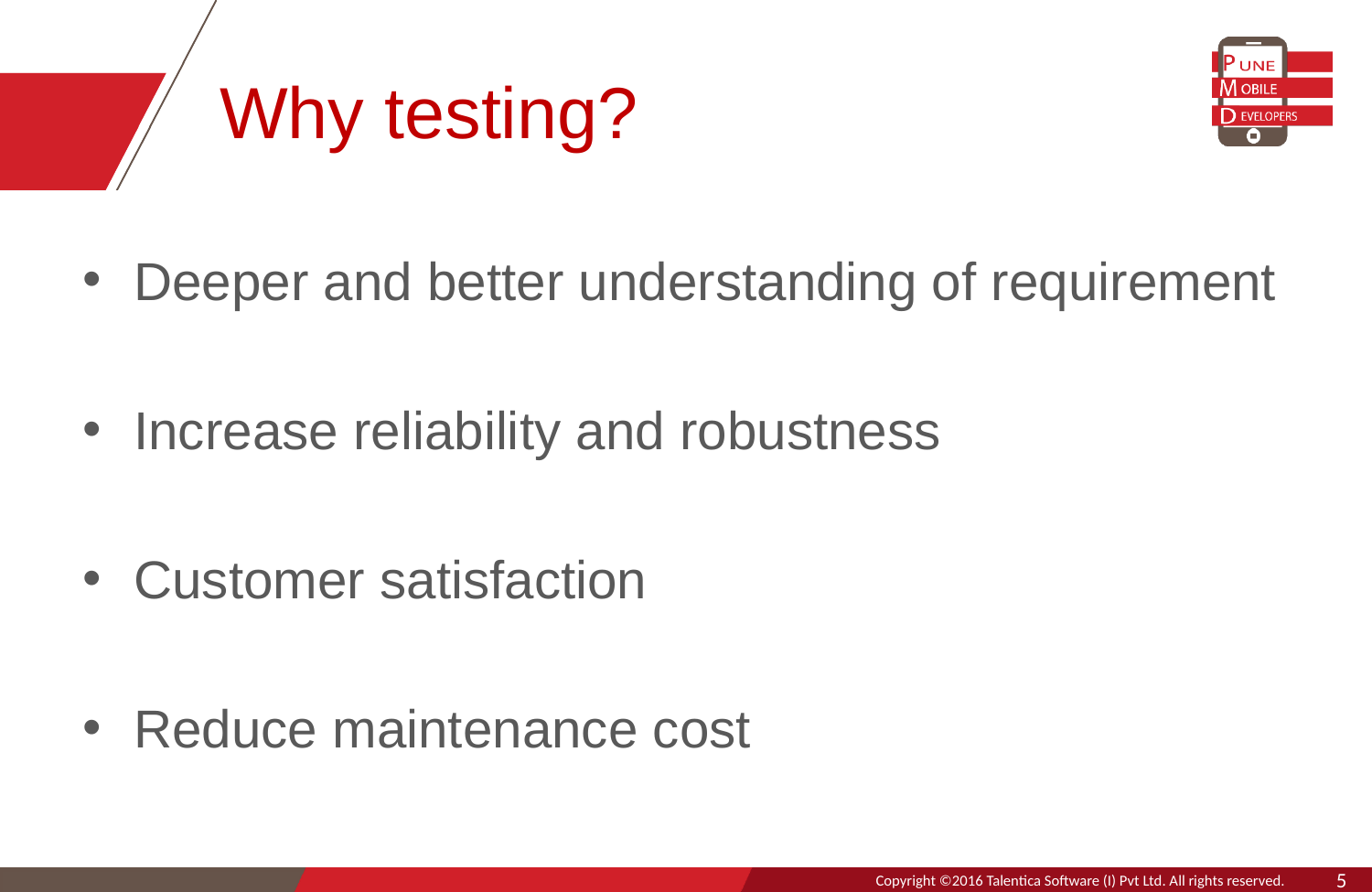

# Why testing?
Deeper and better understanding of requirement

Increase reliability and robustness

Customer satisfaction

Reduce maintenance cost